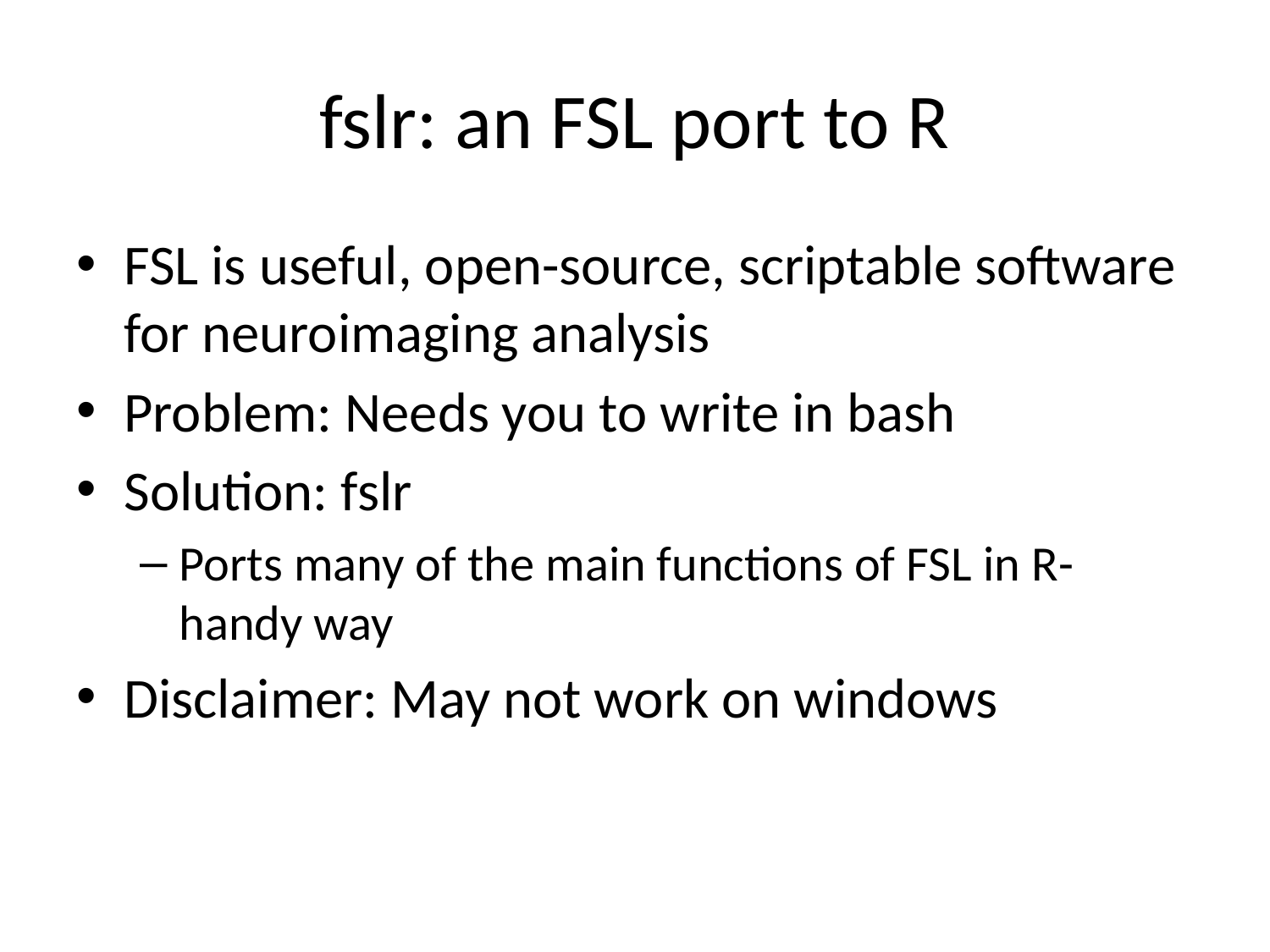

# fslr: an FSL port to R
FSL is useful, open-source, scriptable software for neuroimaging analysis
Problem: Needs you to write in bash
Solution: fslr
Ports many of the main functions of FSL in R-handy way
Disclaimer: May not work on windows